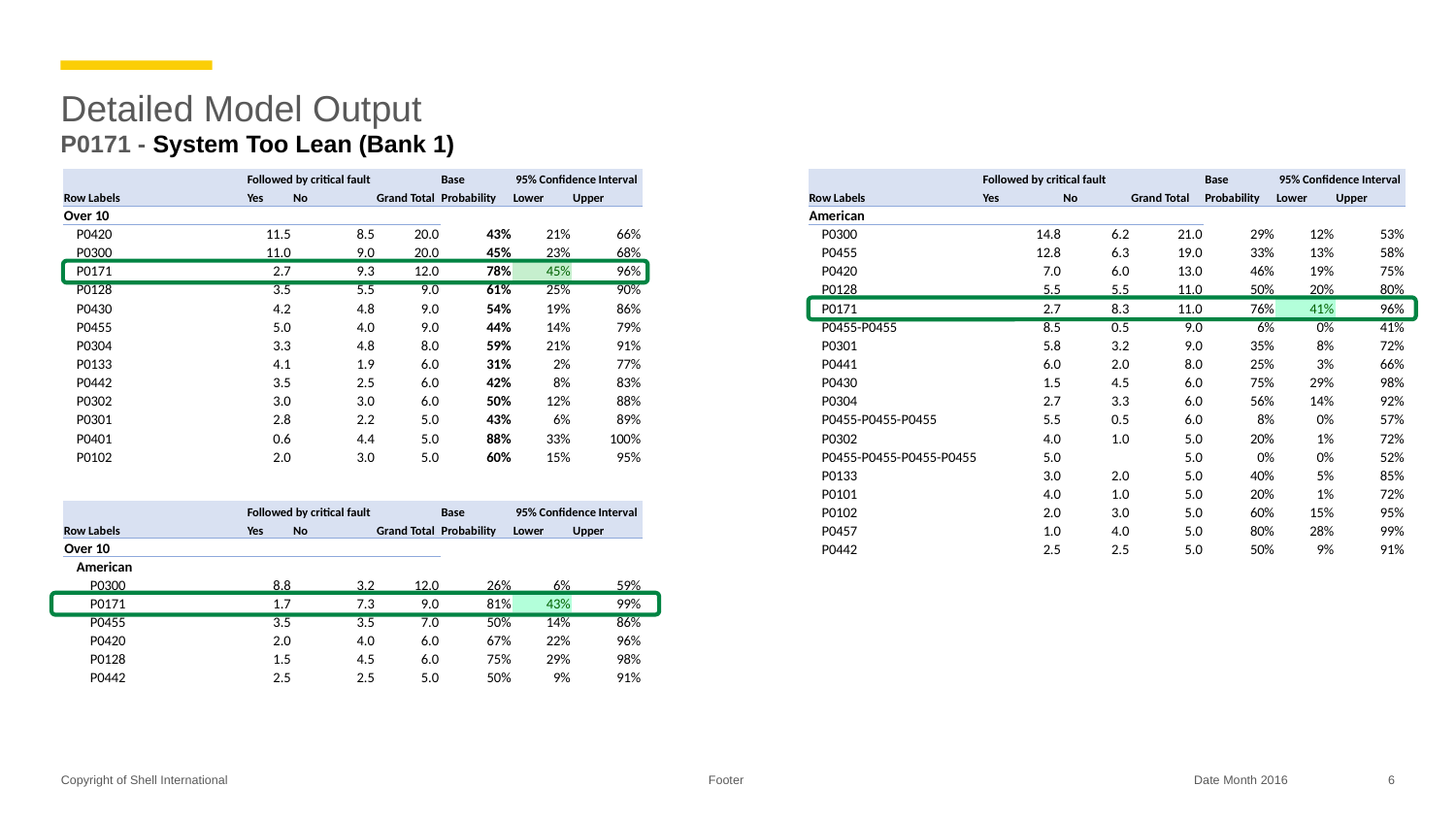

# Detailed Model Output P0171 - System Too Lean (Bank 1)
|  | Followed by critical fault |  |  | Base | 95% Confidence Interval |  |
| --- | --- | --- | --- | --- | --- | --- |
| Row Labels | Yes | No | Grand Total | Probability | Lower | Upper |
| Over 10 |  |  |  |  |  |  |
| P0420 | 11.5 | 8.5 | 20.0 | 43% | 21% | 66% |
| P0300 | 11.0 | 9.0 | 20.0 | 45% | 23% | 68% |
| P0171 | 2.7 | 9.3 | 12.0 | 78% | 45% | 96% |
| P0128 | 3.5 | 5.5 | 9.0 | 61% | 25% | 90% |
| P0430 | 4.2 | 4.8 | 9.0 | 54% | 19% | 86% |
| P0455 | 5.0 | 4.0 | 9.0 | 44% | 14% | 79% |
| P0304 | 3.3 | 4.8 | 8.0 | 59% | 21% | 91% |
| P0133 | 4.1 | 1.9 | 6.0 | 31% | 2% | 77% |
| P0442 | 3.5 | 2.5 | 6.0 | 42% | 8% | 83% |
| P0302 | 3.0 | 3.0 | 6.0 | 50% | 12% | 88% |
| P0301 | 2.8 | 2.2 | 5.0 | 43% | 6% | 89% |
| P0401 | 0.6 | 4.4 | 5.0 | 88% | 33% | 100% |
| P0102 | 2.0 | 3.0 | 5.0 | 60% | 15% | 95% |
|  | Followed by critical fault |  |  | Base | 95% Confidence Interval |  |
| --- | --- | --- | --- | --- | --- | --- |
| Row Labels | Yes | No | Grand Total | Probability | Lower | Upper |
| American |  |  |  |  |  |  |
| P0300 | 14.8 | 6.2 | 21.0 | 29% | 12% | 53% |
| P0455 | 12.8 | 6.3 | 19.0 | 33% | 13% | 58% |
| P0420 | 7.0 | 6.0 | 13.0 | 46% | 19% | 75% |
| P0128 | 5.5 | 5.5 | 11.0 | 50% | 20% | 80% |
| P0171 | 2.7 | 8.3 | 11.0 | 76% | 41% | 96% |
| P0455-P0455 | 8.5 | 0.5 | 9.0 | 6% | 0% | 41% |
| P0301 | 5.8 | 3.2 | 9.0 | 35% | 8% | 72% |
| P0441 | 6.0 | 2.0 | 8.0 | 25% | 3% | 66% |
| P0430 | 1.5 | 4.5 | 6.0 | 75% | 29% | 98% |
| P0304 | 2.7 | 3.3 | 6.0 | 56% | 14% | 92% |
| P0455-P0455-P0455 | 5.5 | 0.5 | 6.0 | 8% | 0% | 57% |
| P0302 | 4.0 | 1.0 | 5.0 | 20% | 1% | 72% |
| P0455-P0455-P0455-P0455 | 5.0 |  | 5.0 | 0% | 0% | 52% |
| P0133 | 3.0 | 2.0 | 5.0 | 40% | 5% | 85% |
| P0101 | 4.0 | 1.0 | 5.0 | 20% | 1% | 72% |
| P0102 | 2.0 | 3.0 | 5.0 | 60% | 15% | 95% |
| P0457 | 1.0 | 4.0 | 5.0 | 80% | 28% | 99% |
| P0442 | 2.5 | 2.5 | 5.0 | 50% | 9% | 91% |

|  | Followed by critical fault |  |  | Base | 95% Confidence Interval |  |
| --- | --- | --- | --- | --- | --- | --- |
| Row Labels | Yes | No | Grand Total | Probability | Lower | Upper |
| Over 10 |  |  |  |  |  |  |
| American |  |  |  |  |  |  |
| P0300 | 8.8 | 3.2 | 12.0 | 26% | 6% | 59% |
| P0171 | 1.7 | 7.3 | 9.0 | 81% | 43% | 99% |
| P0455 | 3.5 | 3.5 | 7.0 | 50% | 14% | 86% |
| P0420 | 2.0 | 4.0 | 6.0 | 67% | 22% | 96% |
| P0128 | 1.5 | 4.5 | 6.0 | 75% | 29% | 98% |
| P0442 | 2.5 | 2.5 | 5.0 | 50% | 9% | 91% |

Footer
6
Date Month 2016